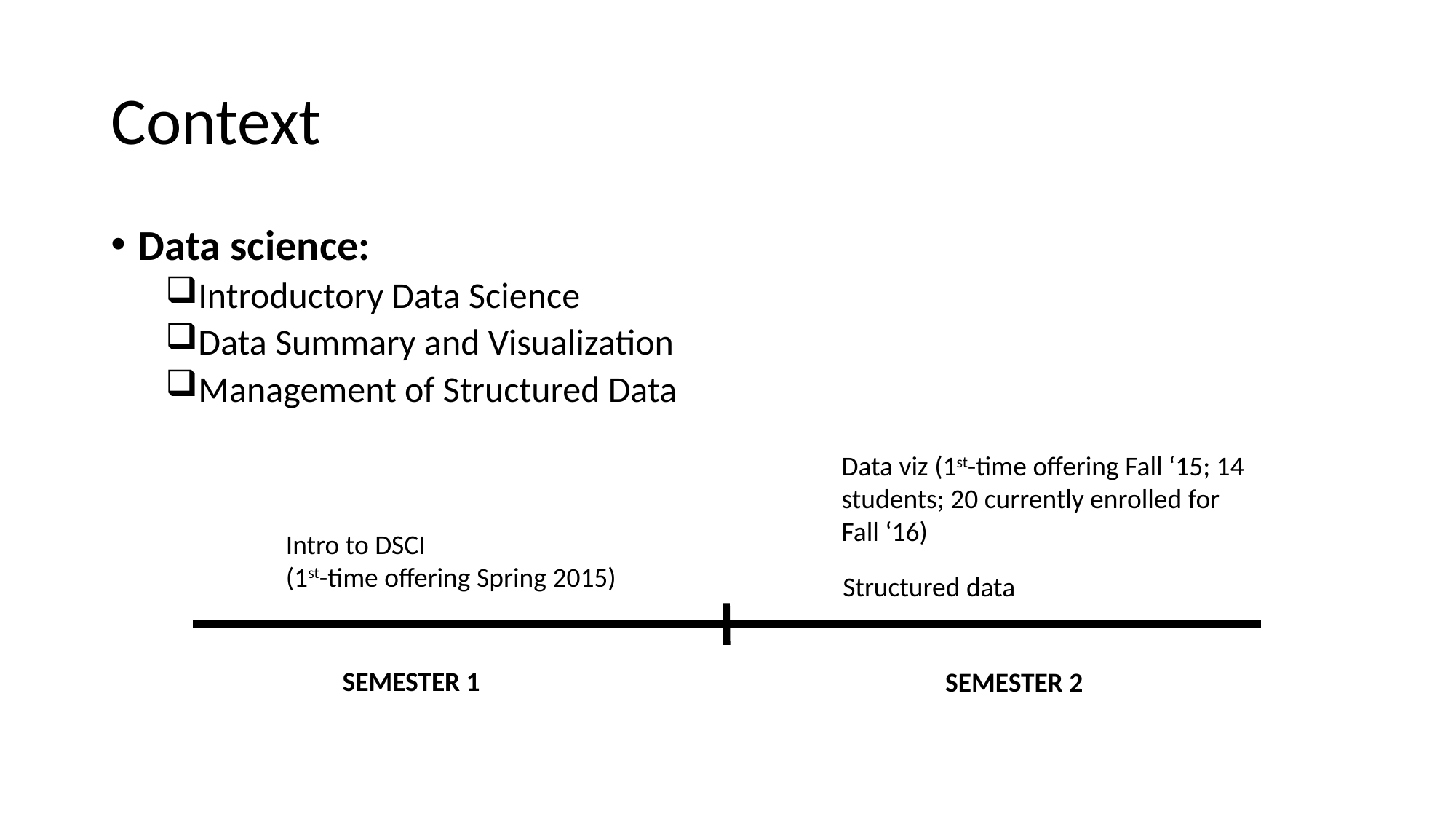

# Context
Data science:
Introductory Data Science
Data Summary and Visualization
Management of Structured Data

Data viz (1st-time offering Fall ‘15; 14 students; 20 currently enrolled for Fall ‘16)
Intro to DSCI
(1st-time offering Spring 2015)
Structured data
SEMESTER 1
SEMESTER 2